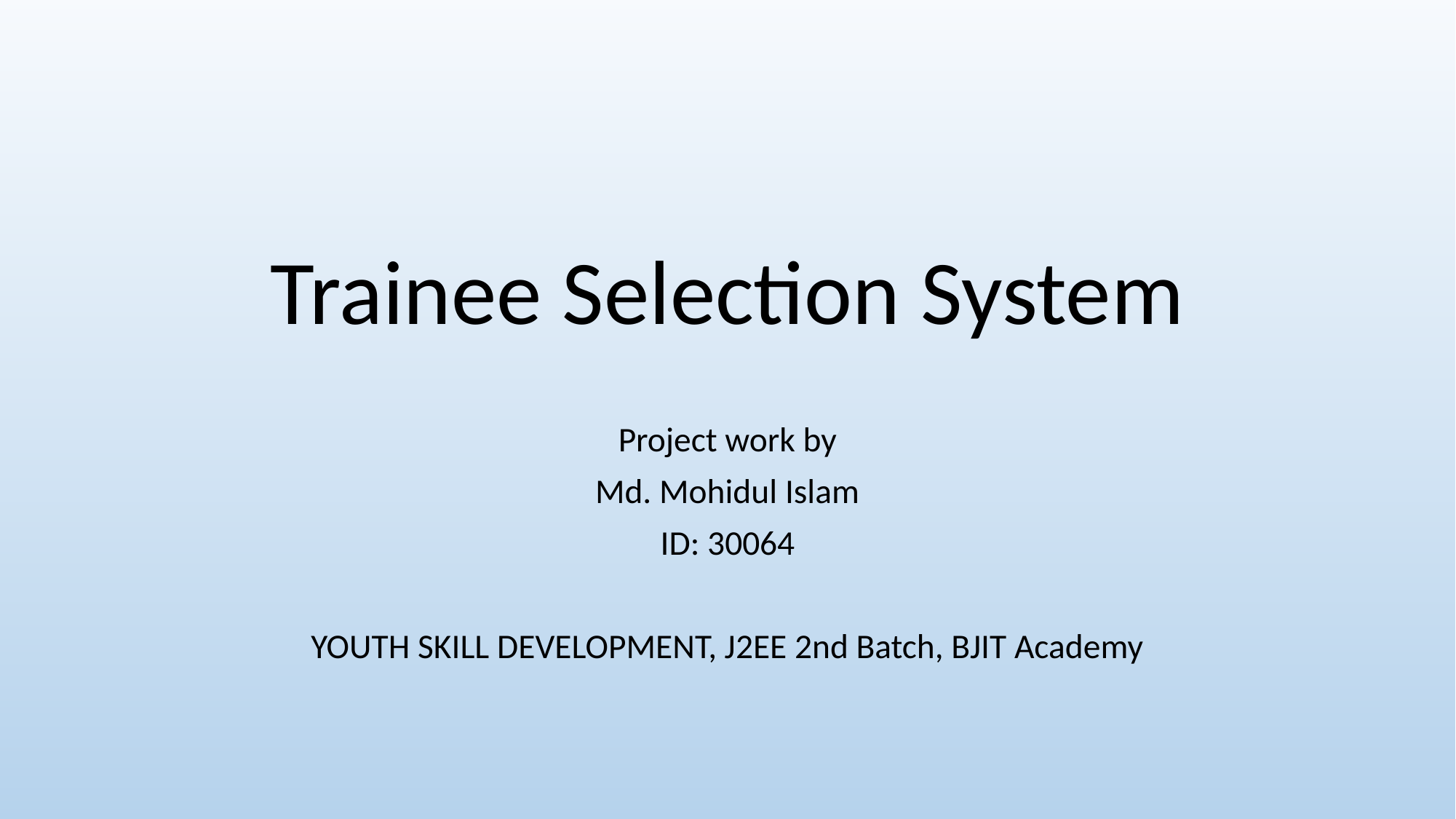

# Trainee Selection System

Project work by
Md. Mohidul Islam
ID: 30064

YOUTH SKILL DEVELOPMENT, J2EE 2nd Batch, BJIT Academy